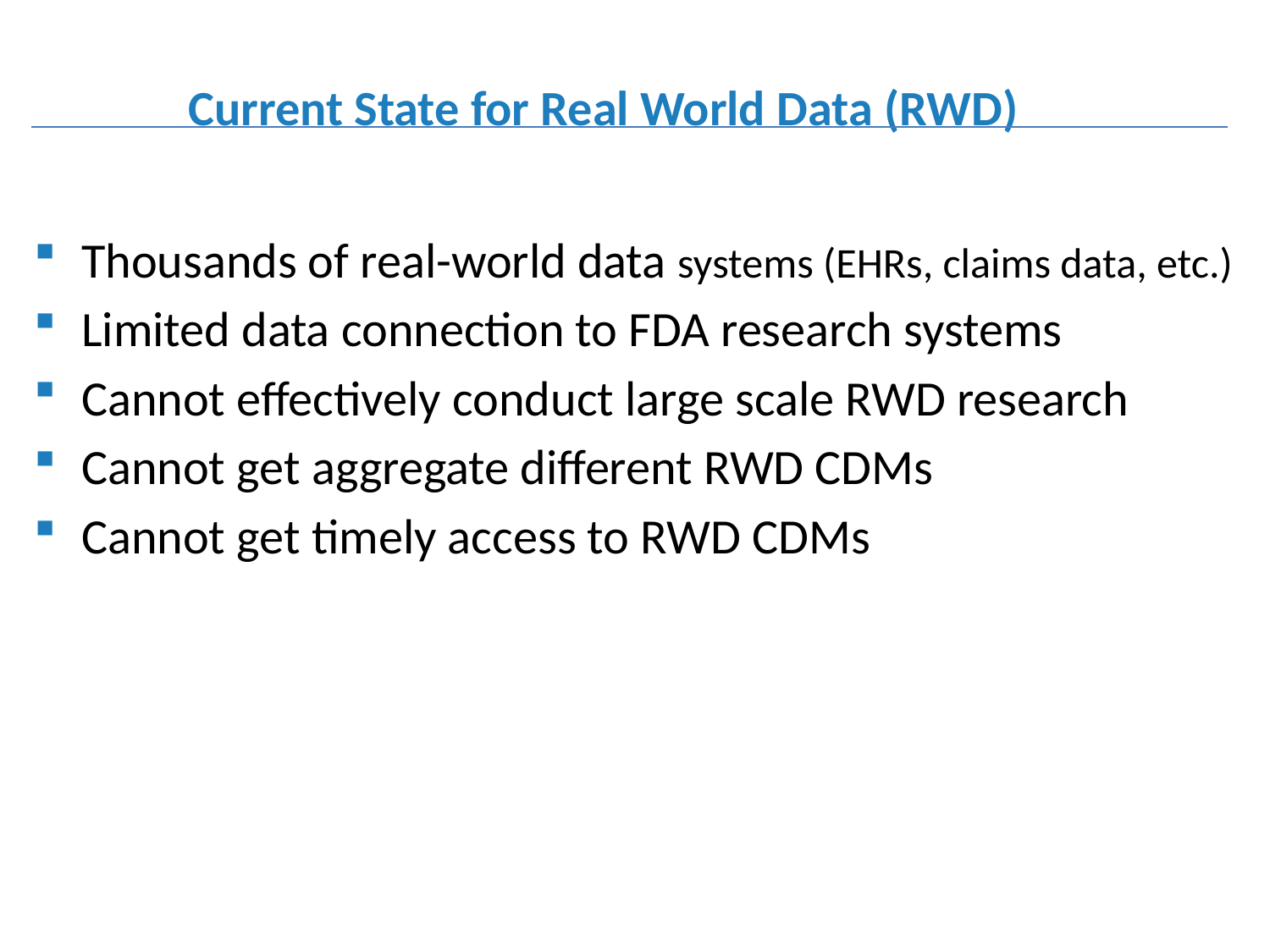

# Current State for Real World Data (RWD)
Thousands of real-world data systems (EHRs, claims data, etc.)
Limited data connection to FDA research systems
Cannot effectively conduct large scale RWD research
Cannot get aggregate different RWD CDMs
Cannot get timely access to RWD CDMs